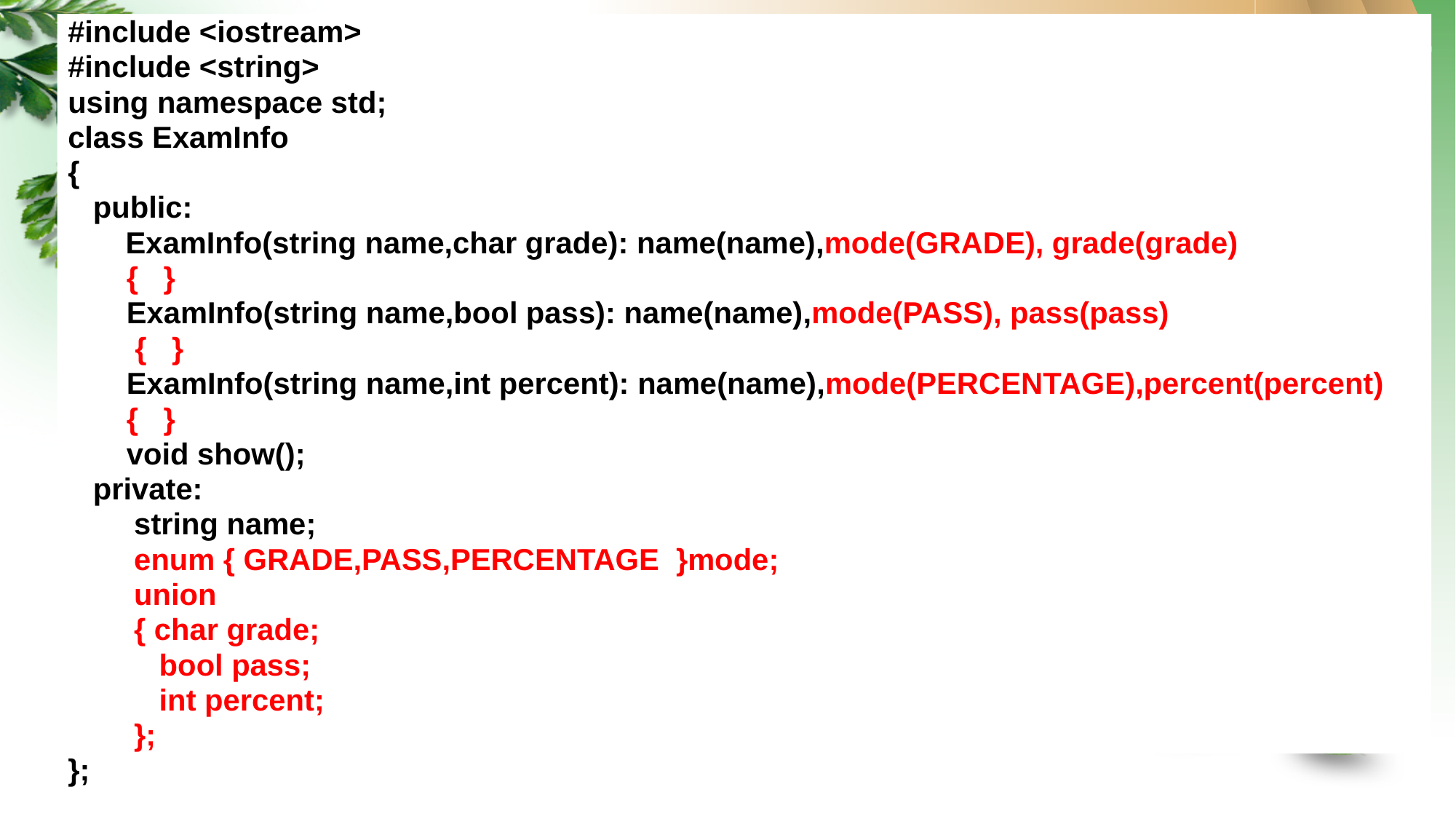

#include <iostream>
#include <string>
using namespace std;
class ExamInfo
{
   public:
	  ExamInfo(string name,char grade): name(name),mode(GRADE), grade(grade)
       {   }
       ExamInfo(string name,bool pass): name(name),mode(PASS), pass(pass)
        {   }
       ExamInfo(string name,int percent): name(name),mode(PERCENTAGE),percent(percent)
       {   }
       void show();
   private:
	   string name;
	   enum { GRADE,PASS,PERCENTAGE  }mode;
	   union
	   { char grade;
	      bool pass;
	      int percent;
	   };
};